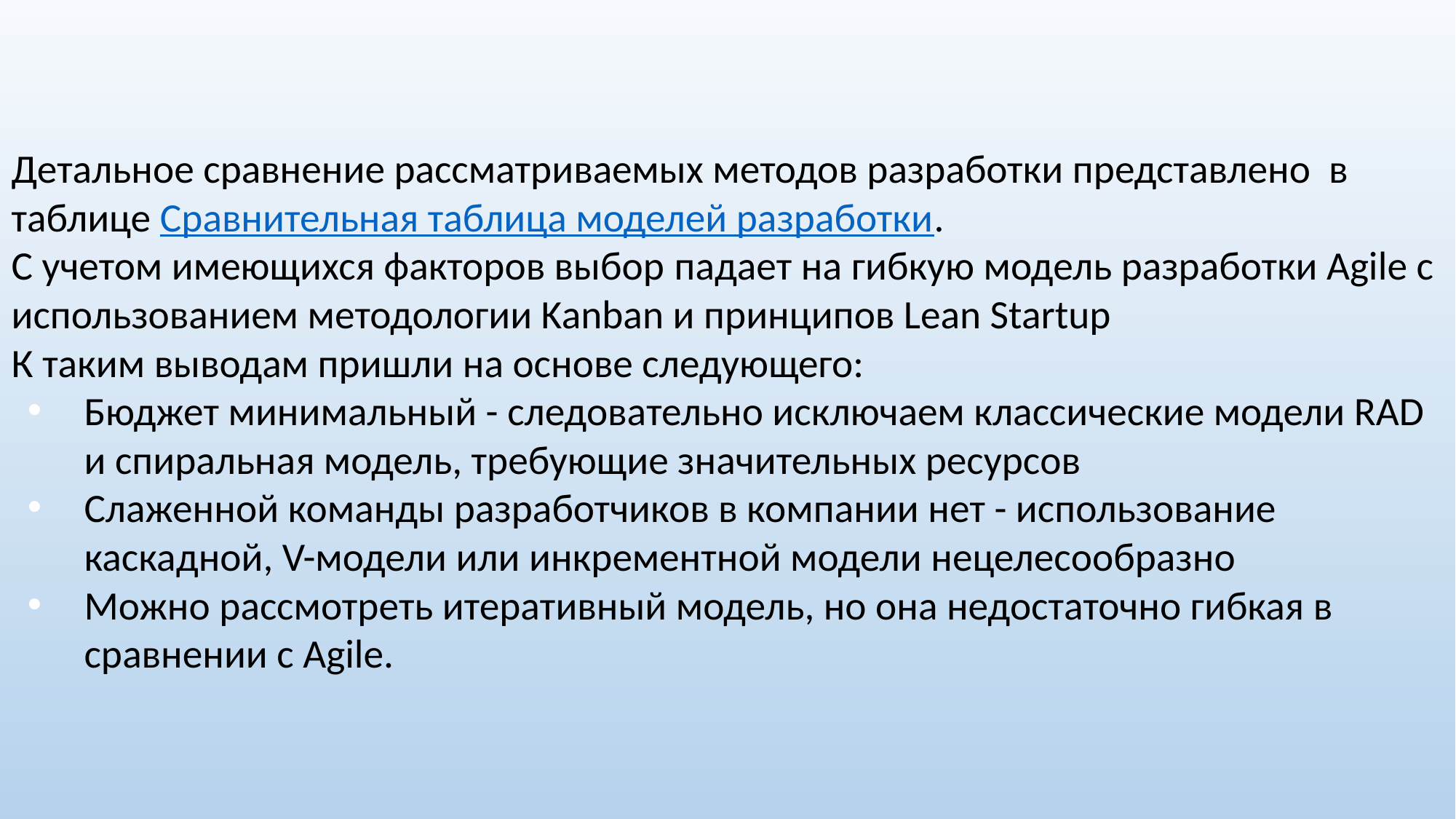

Детальное сравнение рассматриваемых методов разработки представлено  в таблице Сравнительная таблица моделей разработки.
С учетом имеющихся факторов выбор падает на гибкую модель разработки Agile с использованием методологии Kanban и принципов Lean Startup
К таким выводам пришли на основе следующего:
Бюджет минимальный - следовательно исключаем классические модели RAD и спиральная модель, требующие значительных ресурсов
Слаженной команды разработчиков в компании нет - использование каскадной, V-модели или инкрементной модели нецелесообразно
Можно рассмотреть итеративный модель, но она недостаточно гибкая в сравнении с Agile.